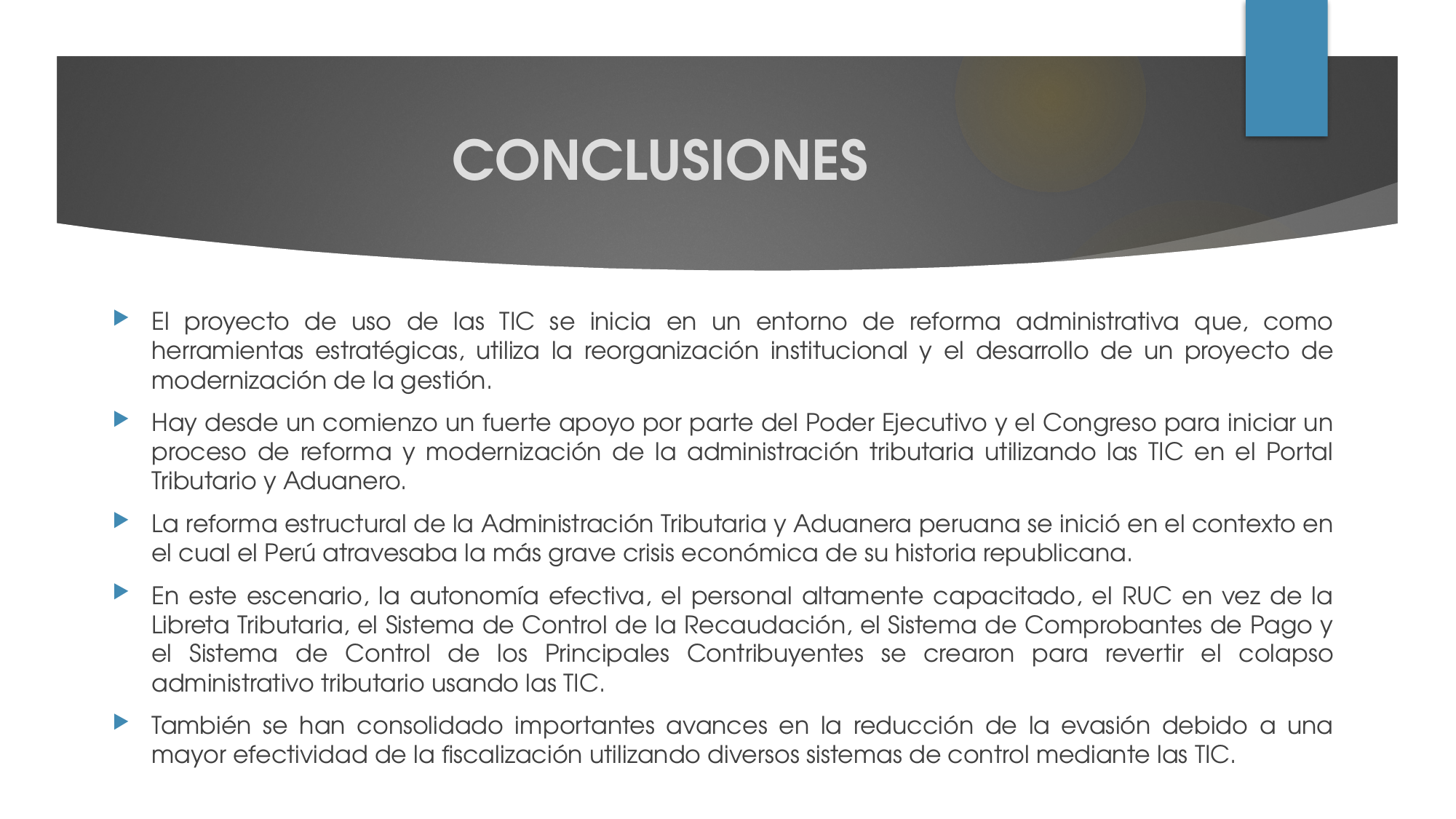

# CONCLUSIONES
El proyecto de uso de las TIC se inicia en un entorno de reforma administrativa que, como herramientas estratégicas, utiliza la reorganización institucional y el desarrollo de un proyecto de modernización de la gestión.
Hay desde un comienzo un fuerte apoyo por parte del Poder Ejecutivo y el Congreso para iniciar un proceso de reforma y modernización de la administración tributaria utilizando las TIC en el Portal Tributario y Aduanero.
La reforma estructural de la Administración Tributaria y Aduanera peruana se inició en el contexto en el cual el Perú atravesaba la más grave crisis económica de su historia republicana.
En este escenario, la autonomía efectiva, el personal altamente capacitado, el RUC en vez de la Libreta Tributaria, el Sistema de Control de la Recaudación, el Sistema de Comprobantes de Pago y el Sistema de Control de los Principales Contribuyentes se crearon para revertir el colapso administrativo tributario usando las TIC.
También se han consolidado importantes avances en la reducción de la evasión debido a una mayor efectividad de la fiscalización utilizando diversos sistemas de control mediante las TIC.